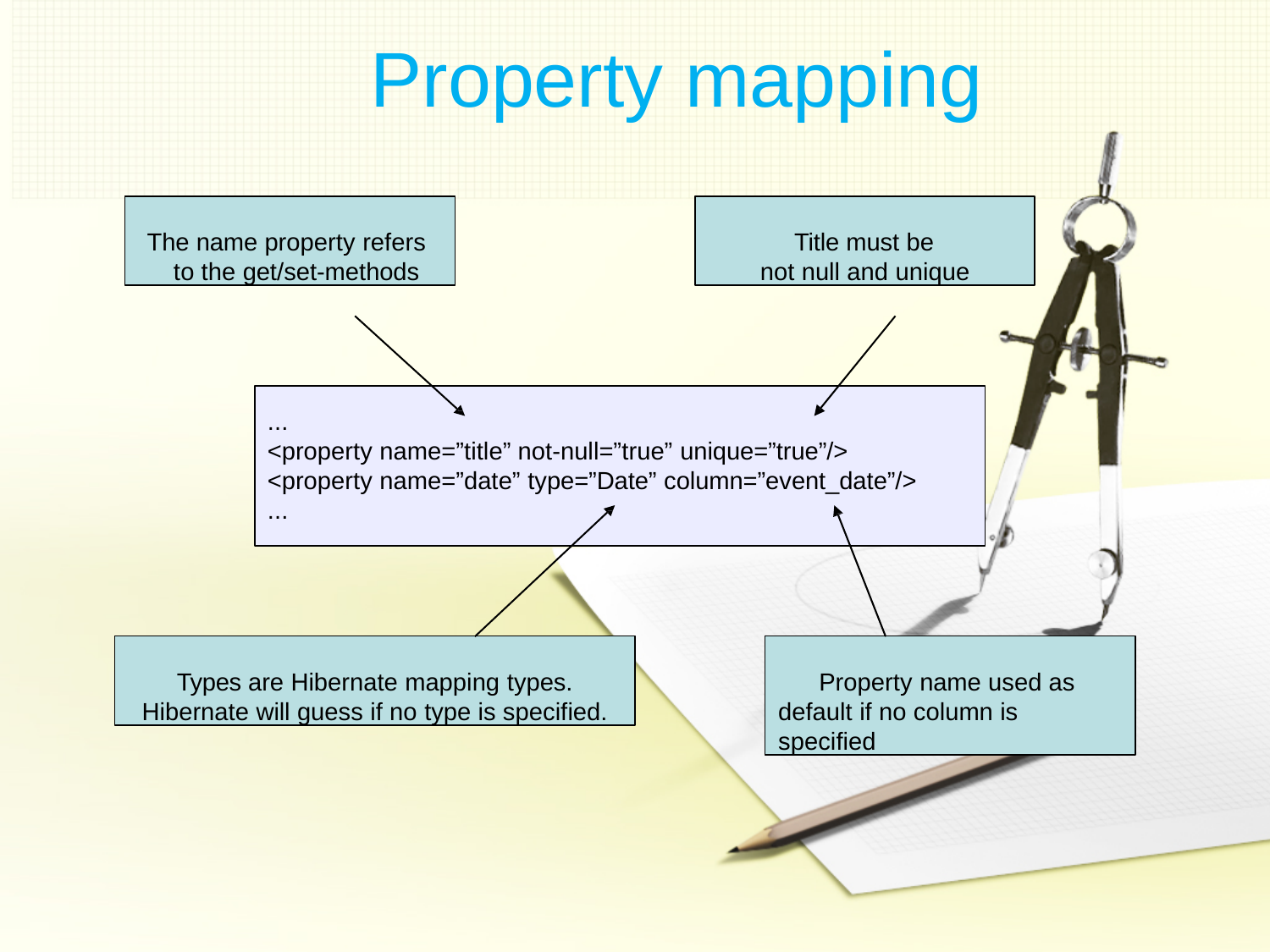

# Property mapping

The name property refers  to the get/set-methods

Title must be  not null and unique

...
<property name=”title” not-null=”true” unique=”true”/>
<property name=”date” type=”Date” column=”event_date”/>
...

Types are Hibernate mapping types.
Hibernate will guess if no type is specified.

Property name used as  default if no column is specified